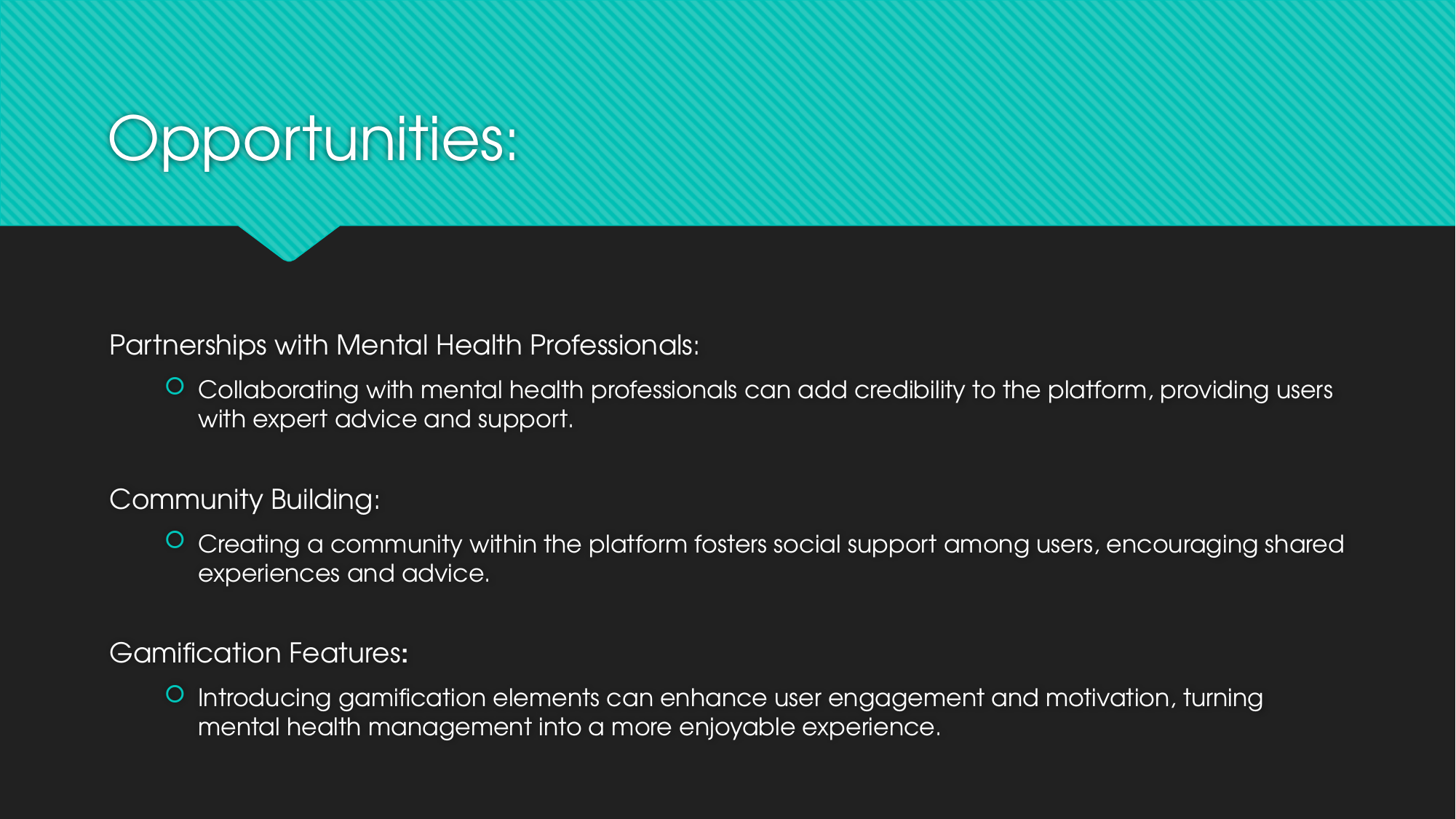

# Opportunities:
Partnerships with Mental Health Professionals:
Collaborating with mental health professionals can add credibility to the platform, providing users with expert advice and support.

Community Building:
Creating a community within the platform fosters social support among users, encouraging shared experiences and advice.

Gamification Features:
Introducing gamification elements can enhance user engagement and motivation, turning mental health management into a more enjoyable experience.